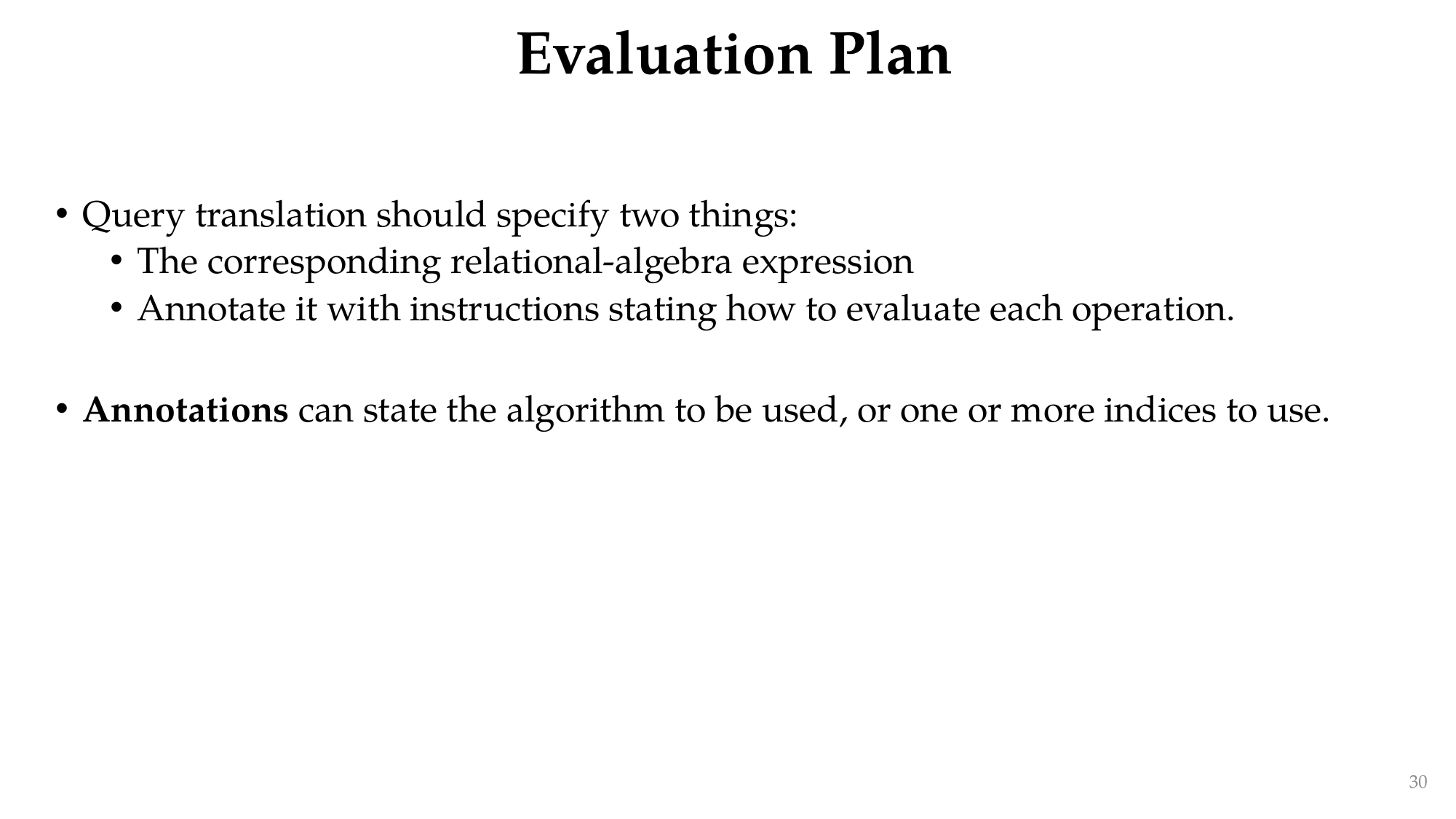

# Evaluation Plan
Query translation should specify two things:
The corresponding relational-algebra expression
Annotate it with instructions stating how to evaluate each operation.

Annotations can state the algorithm to be used, or one or more indices to use.

30